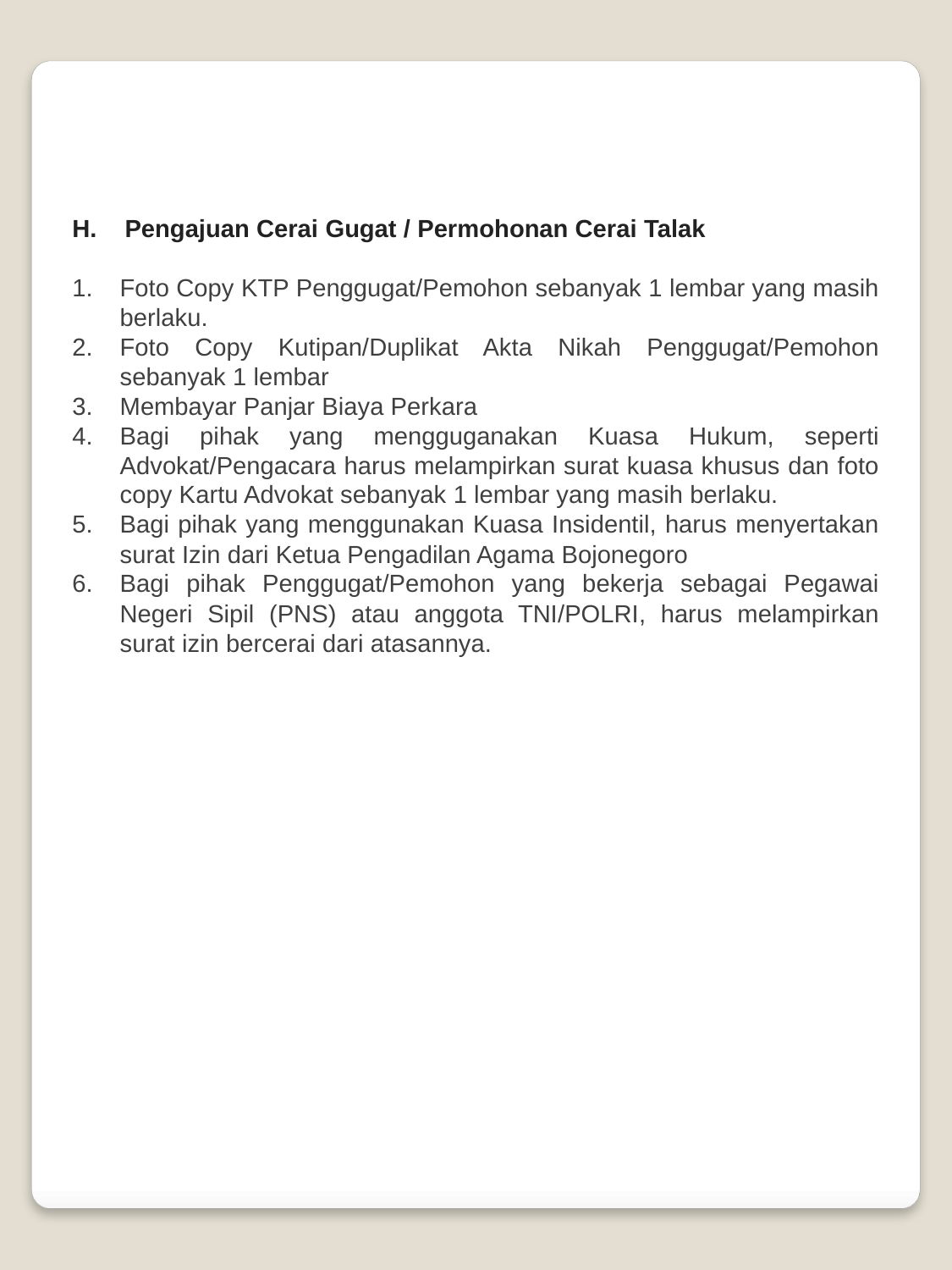

H.    Pengajuan Cerai Gugat / Permohonan Cerai Talak

Foto Copy KTP Penggugat/Pemohon sebanyak 1 lembar yang masih berlaku.
Foto Copy Kutipan/Duplikat Akta Nikah Penggugat/Pemohon sebanyak 1 lembar
Membayar Panjar Biaya Perkara
Bagi pihak yang mengguganakan Kuasa Hukum, seperti Advokat/Pengacara harus melampirkan surat kuasa khusus dan foto copy Kartu Advokat sebanyak 1 lembar yang masih berlaku.
Bagi pihak yang menggunakan Kuasa Insidentil, harus menyertakan surat Izin dari Ketua Pengadilan Agama Bojonegoro
Bagi pihak Penggugat/Pemohon yang bekerja sebagai Pegawai Negeri Sipil (PNS) atau anggota TNI/POLRI, harus melampirkan surat izin bercerai dari atasannya.